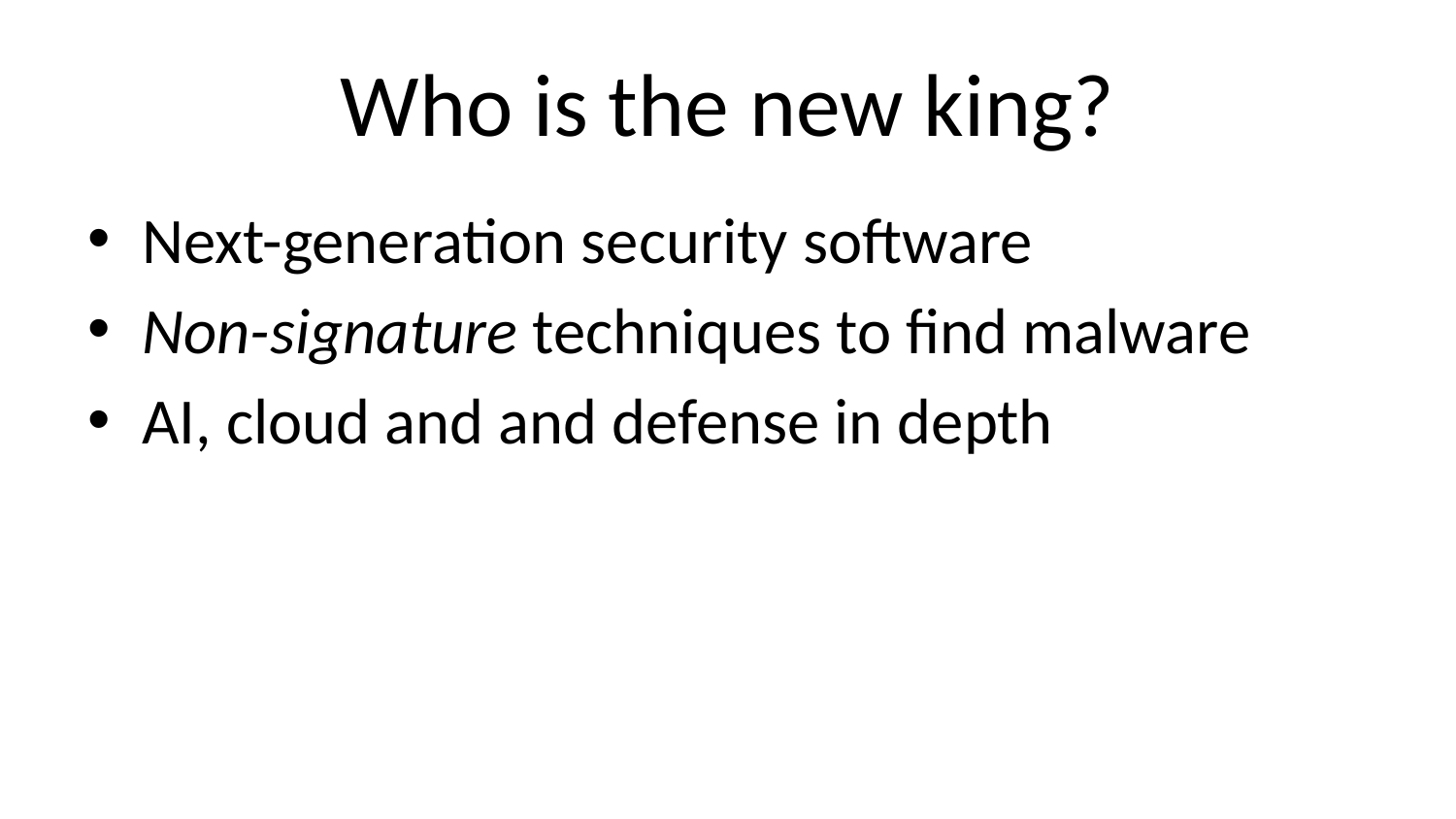

# Who is the new king?
Next-generation security software
Non-signature techniques to find malware
AI, cloud and and defense in depth